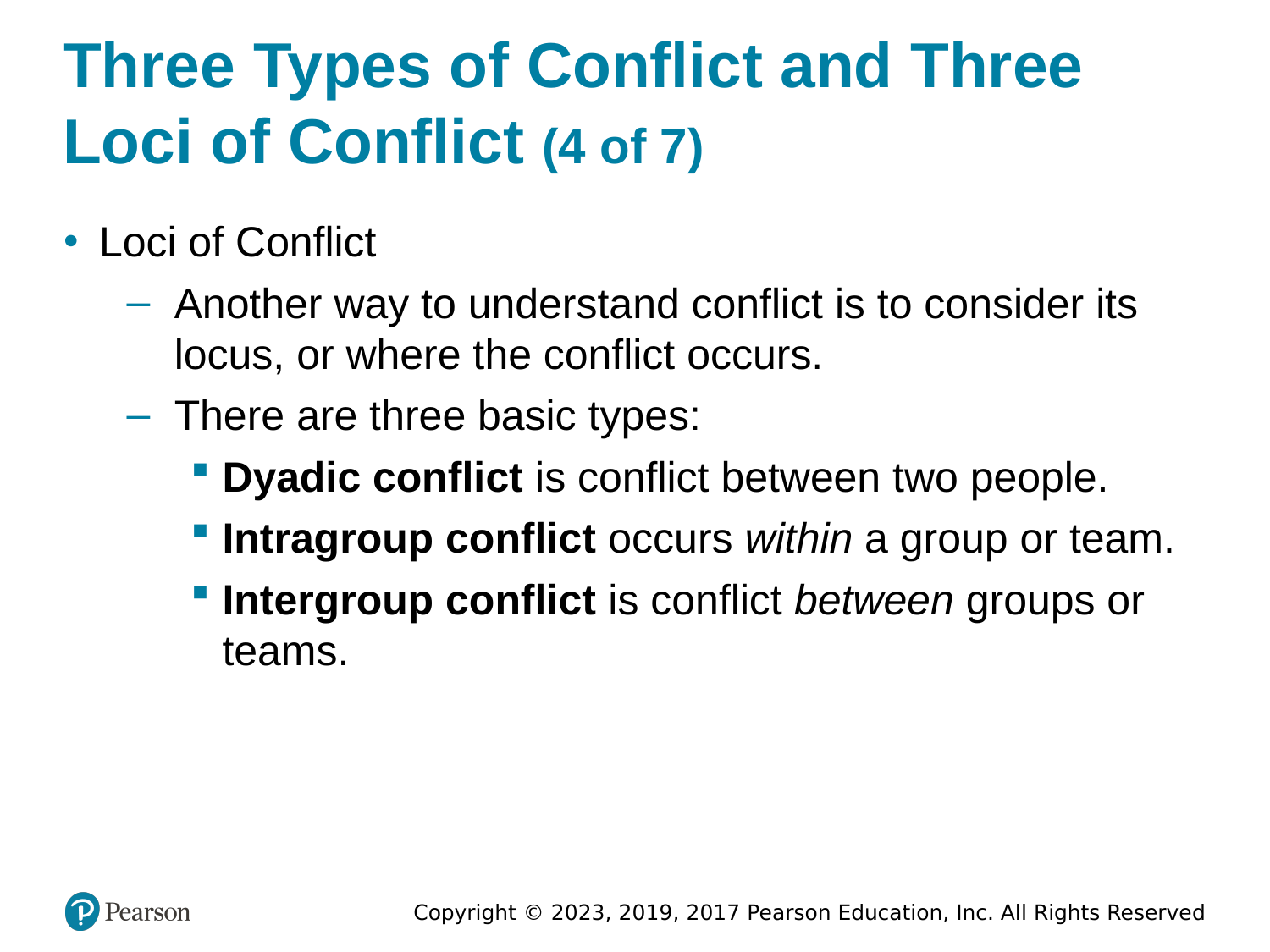

# Three Types of Conflict and Three Loci of Conflict (4 of 7)
Loci of Conflict
Another way to understand conflict is to consider its locus, or where the conflict occurs.
There are three basic types:
Dyadic conflict is conflict between two people.
Intragroup conflict occurs within a group or team.
Intergroup conflict is conflict between groups or teams.